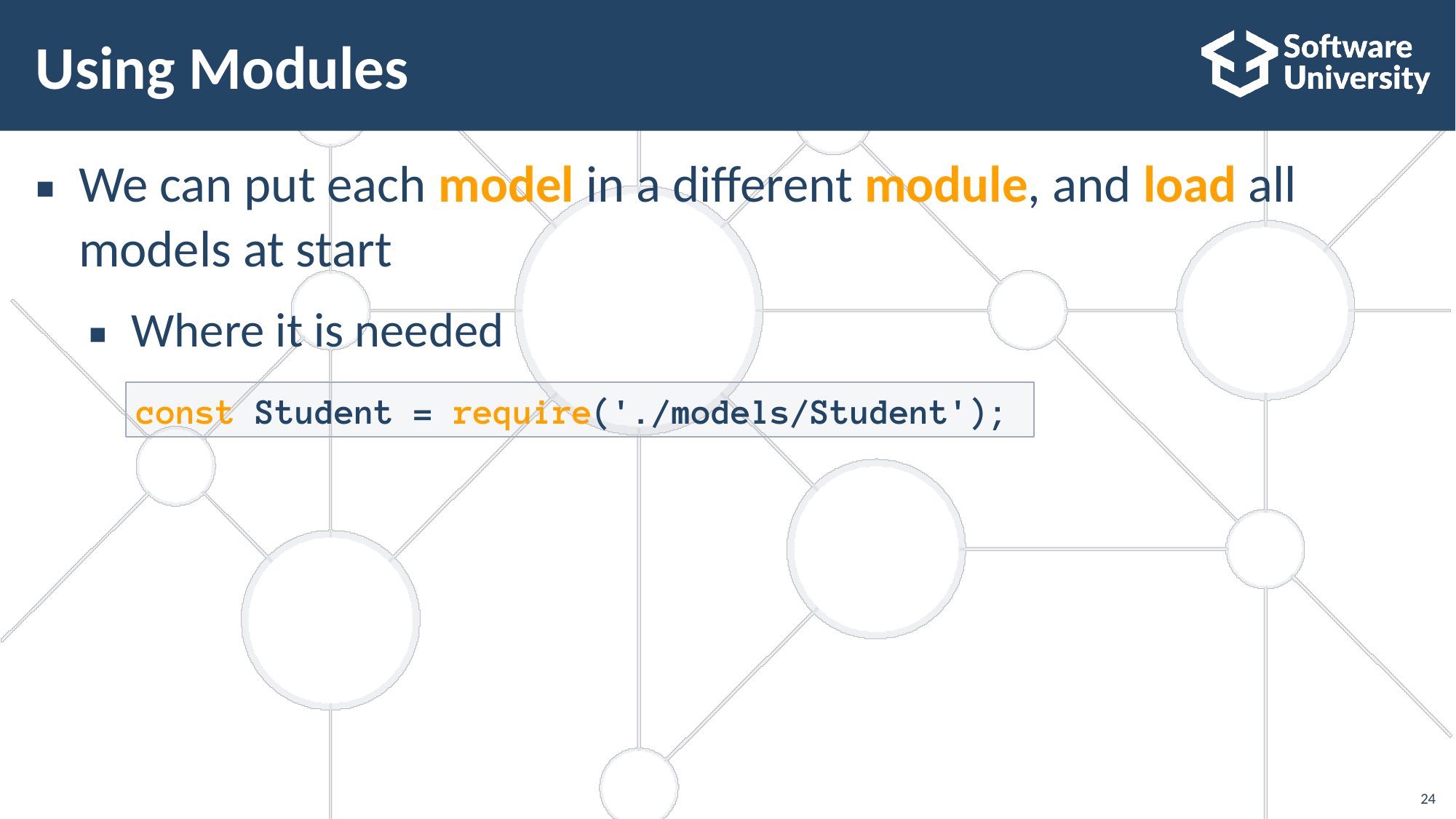

# Using Modules
We can put each model in a different module, and load all
models at start
Where it is needed
const Student = require('./models/Student');
24